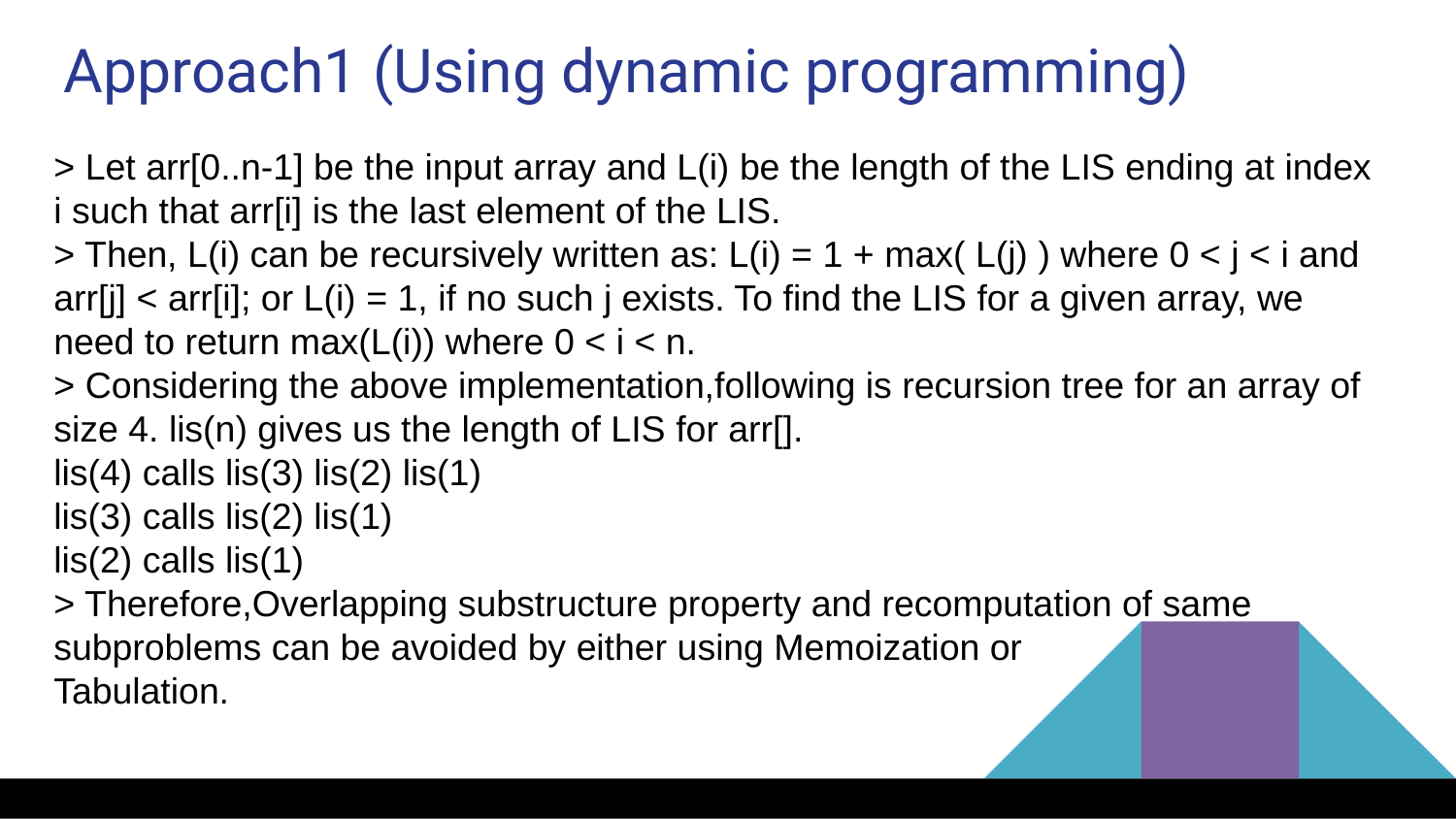

Approach1 (Using dynamic programming)

> Let arr[0..n-1] be the input array and L(i) be the length of the LIS ending at index i such that arr[i] is the last element of the LIS.
> Then, L(i) can be recursively written as: L(i) = 1 + max( L(j) ) where 0 < j < i and arr[j] < arr[i]; or L(i) = 1, if no such j exists. To find the LIS for a given array, we need to return max(L(i)) where 0 < i < n.
> Considering the above implementation,following is recursion tree for an array of size 4. lis(n) gives us the length of LIS for arr[].
lis(4) calls lis(3) lis(2) lis(1)
lis(3) calls lis(2) lis(1)
lis(2) calls lis(1)
> Therefore,Overlapping substructure property and recomputation of same subproblems can be avoided by either using Memoization or
Tabulation.